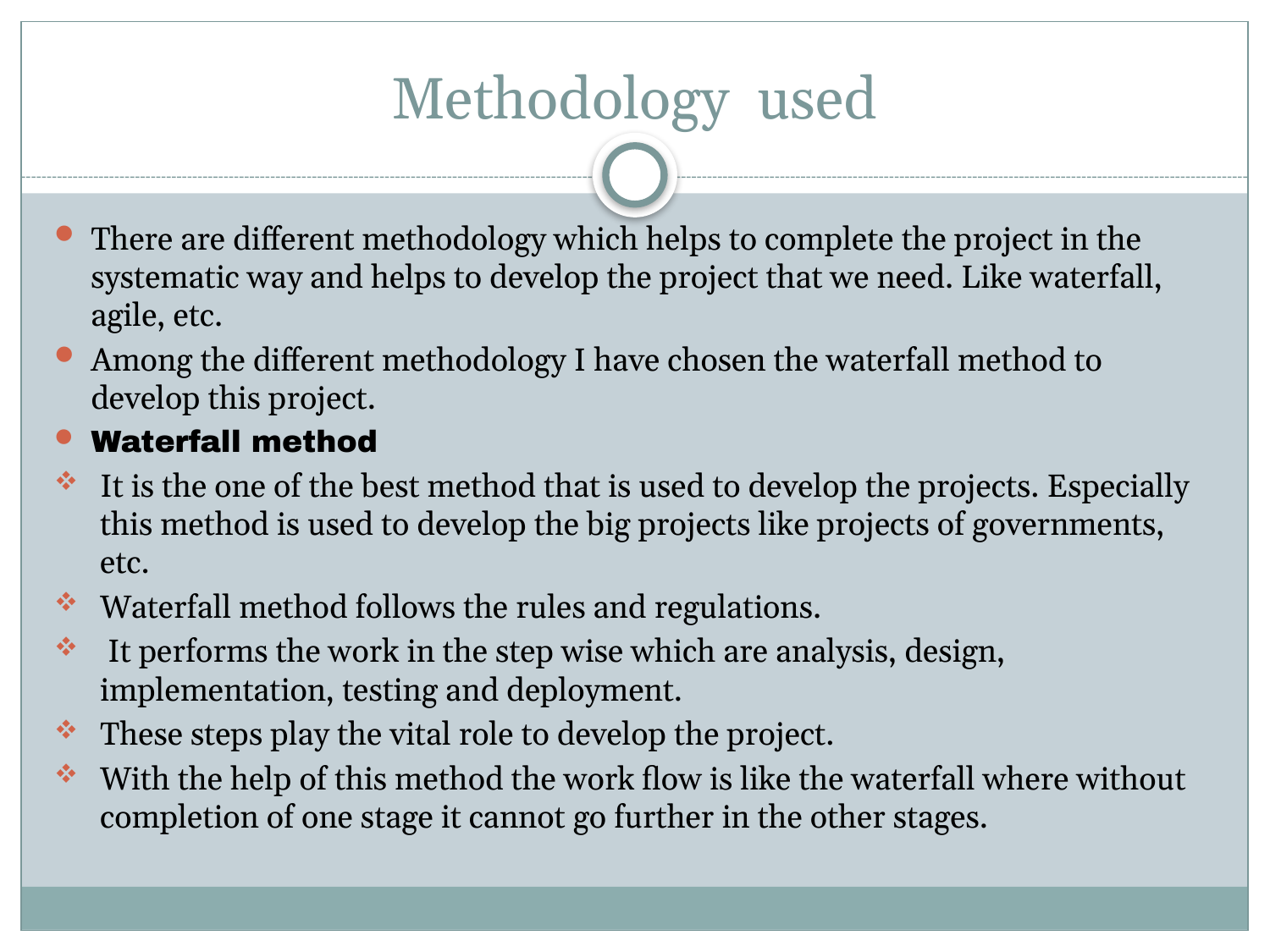

# Methodology  used
There are different methodology which helps to complete the project in the systematic way and helps to develop the project that we need. Like waterfall, agile, etc.
Among the different methodology I have chosen the waterfall method to develop this project.
Waterfall method
It is the one of the best method that is used to develop the projects. Especially this method is used to develop the big projects like projects of governments, etc.
Waterfall method follows the rules and regulations.
 It performs the work in the step wise which are analysis, design, implementation, testing and deployment.
These steps play the vital role to develop the project.
With the help of this method the work flow is like the waterfall where without completion of one stage it cannot go further in the other stages.